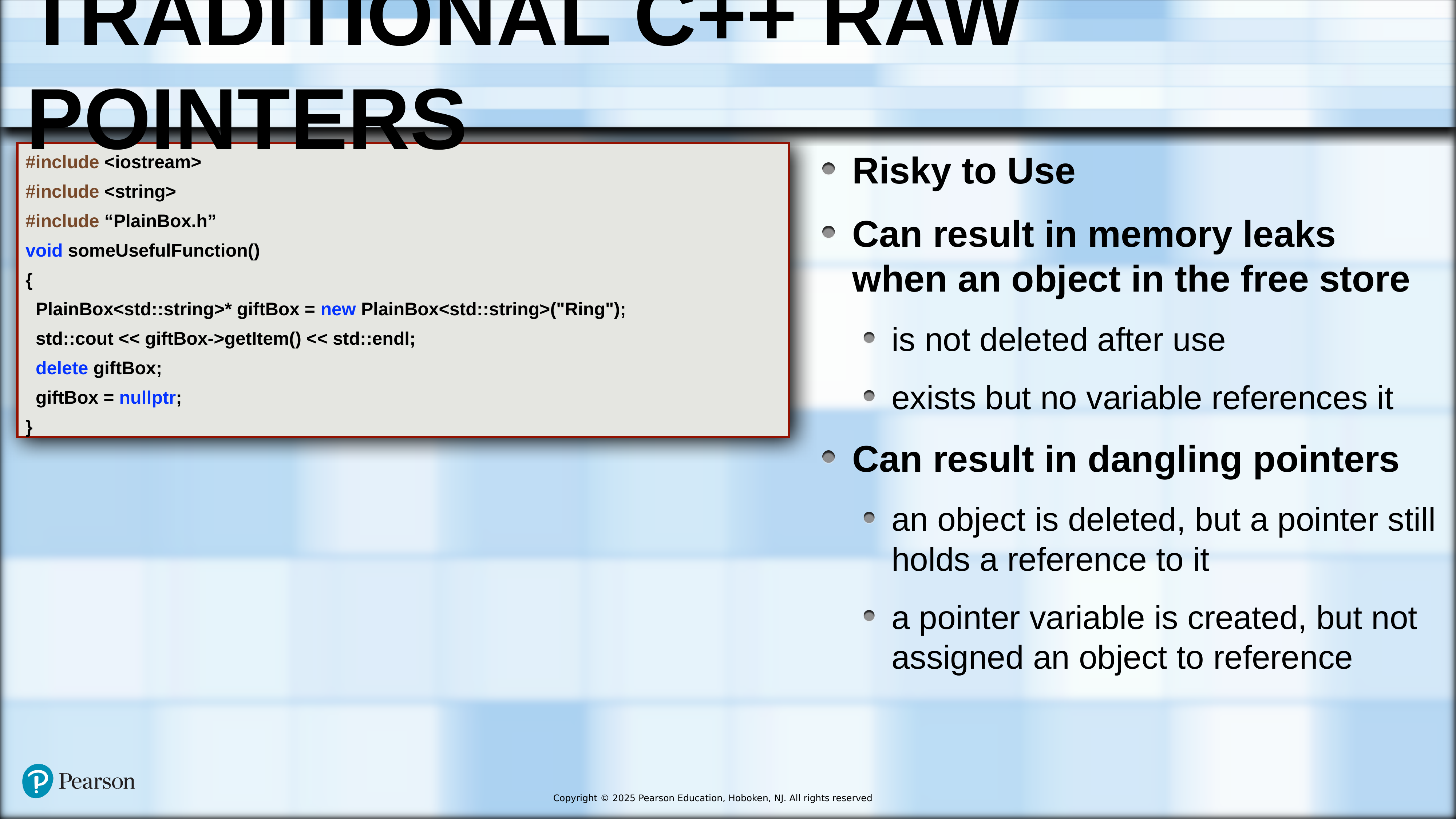

# Traditional C++ Raw Pointers
Risky to Use
Can result in memory leaks when an object in the free store
is not deleted after use
exists but no variable references it
Can result in dangling pointers
an object is deleted, but a pointer still holds a reference to it
a pointer variable is created, but not assigned an object to reference

#include <iostream>
#include <string>
#include “PlainBox.h”
void someUsefulFunction()
{
  PlainBox<std::string>* giftBox = new PlainBox<std::string>("Ring");
  std::cout << giftBox->getItem() << std::endl;
  delete giftBox;
  giftBox = nullptr;
}